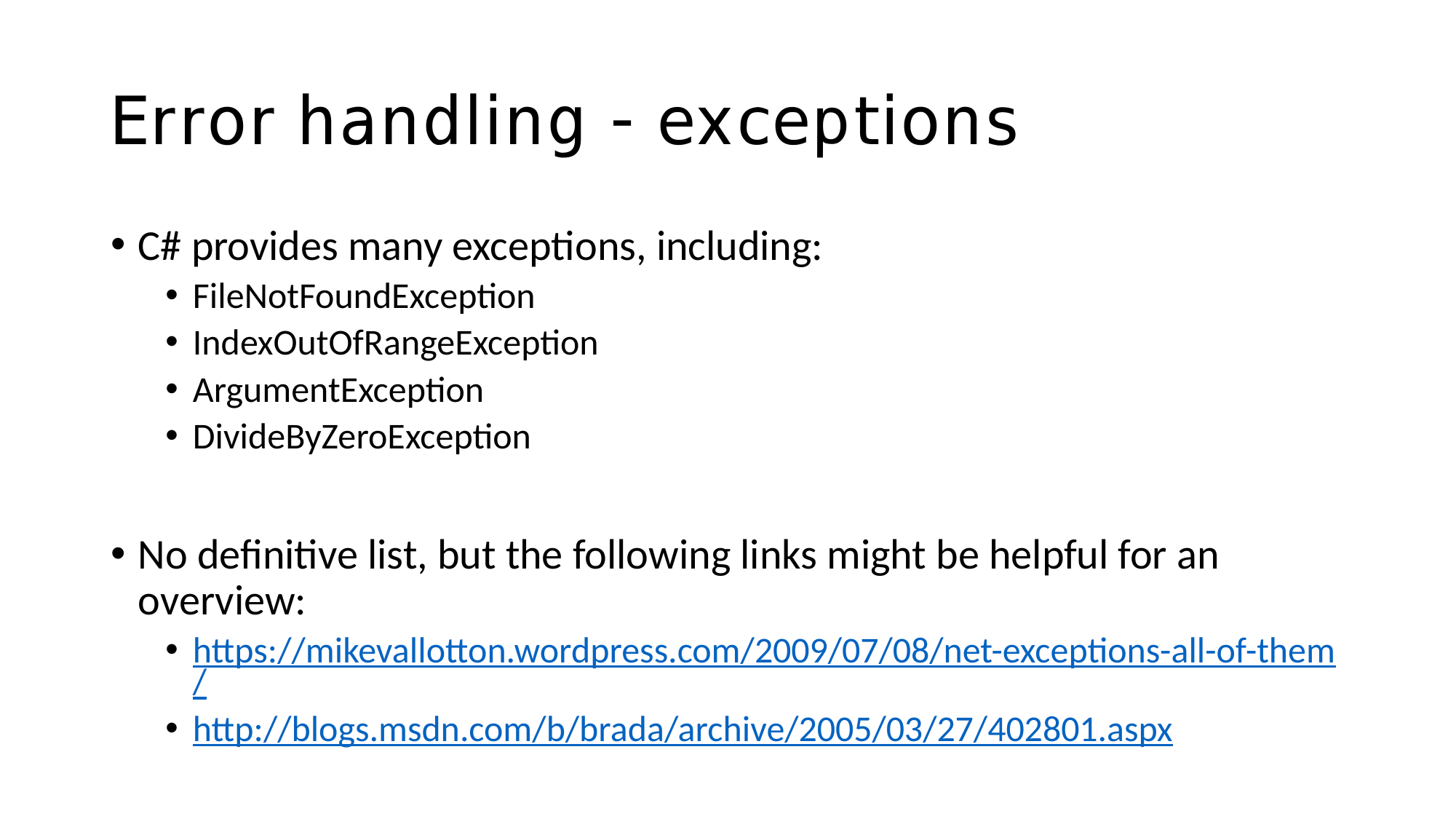

# Error handling - exceptions
C# provides many exceptions, including:
FileNotFoundException
IndexOutOfRangeException
ArgumentException
DivideByZeroException

No definitive list, but the following links might be helpful for an overview:
https://mikevallotton.wordpress.com/2009/07/08/net-exceptions-all-of-them/
http://blogs.msdn.com/b/brada/archive/2005/03/27/402801.aspx